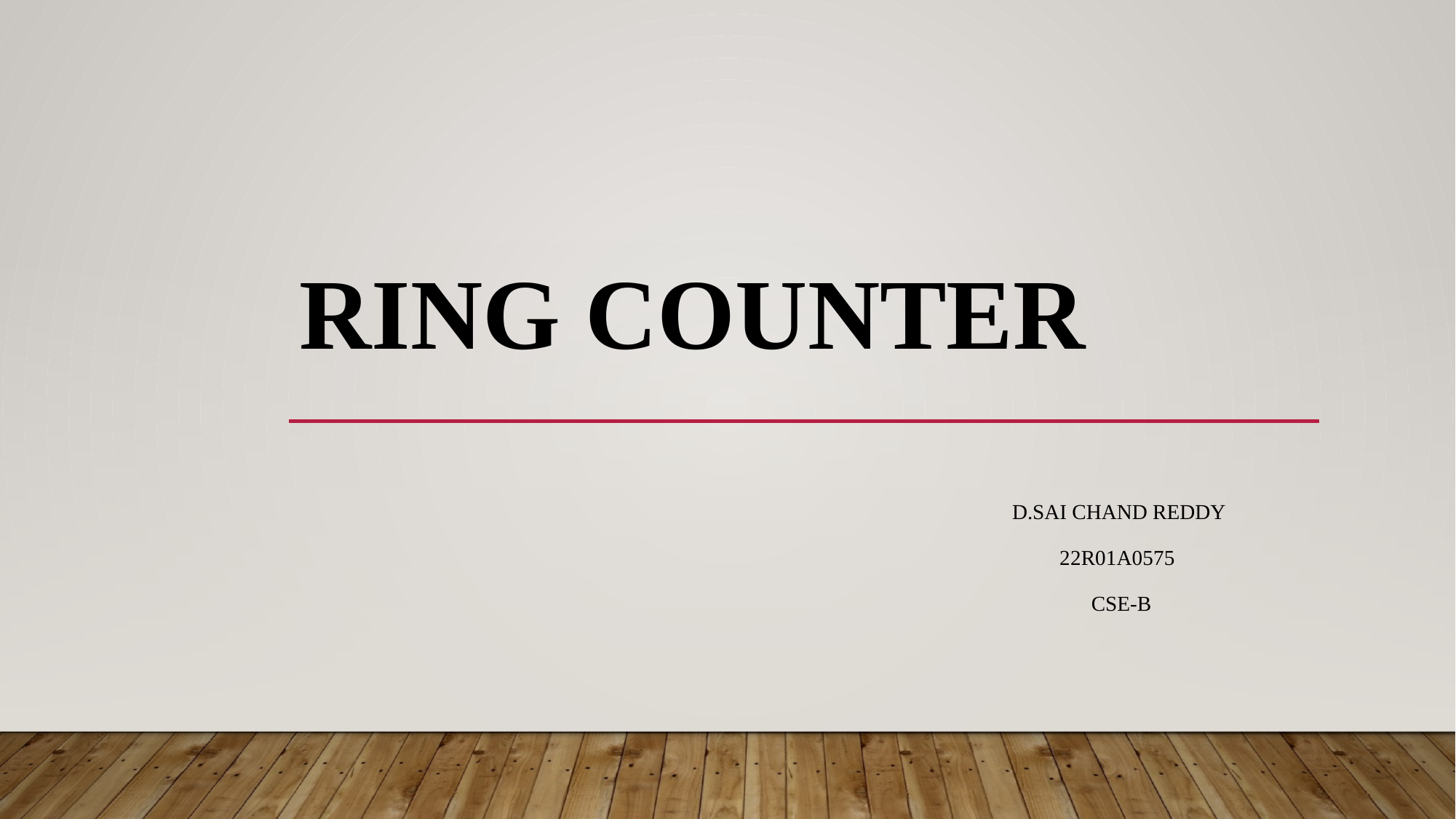

# Ring counter
D.SAI CHAND REDDY
         22R01A0575
               CSE-B